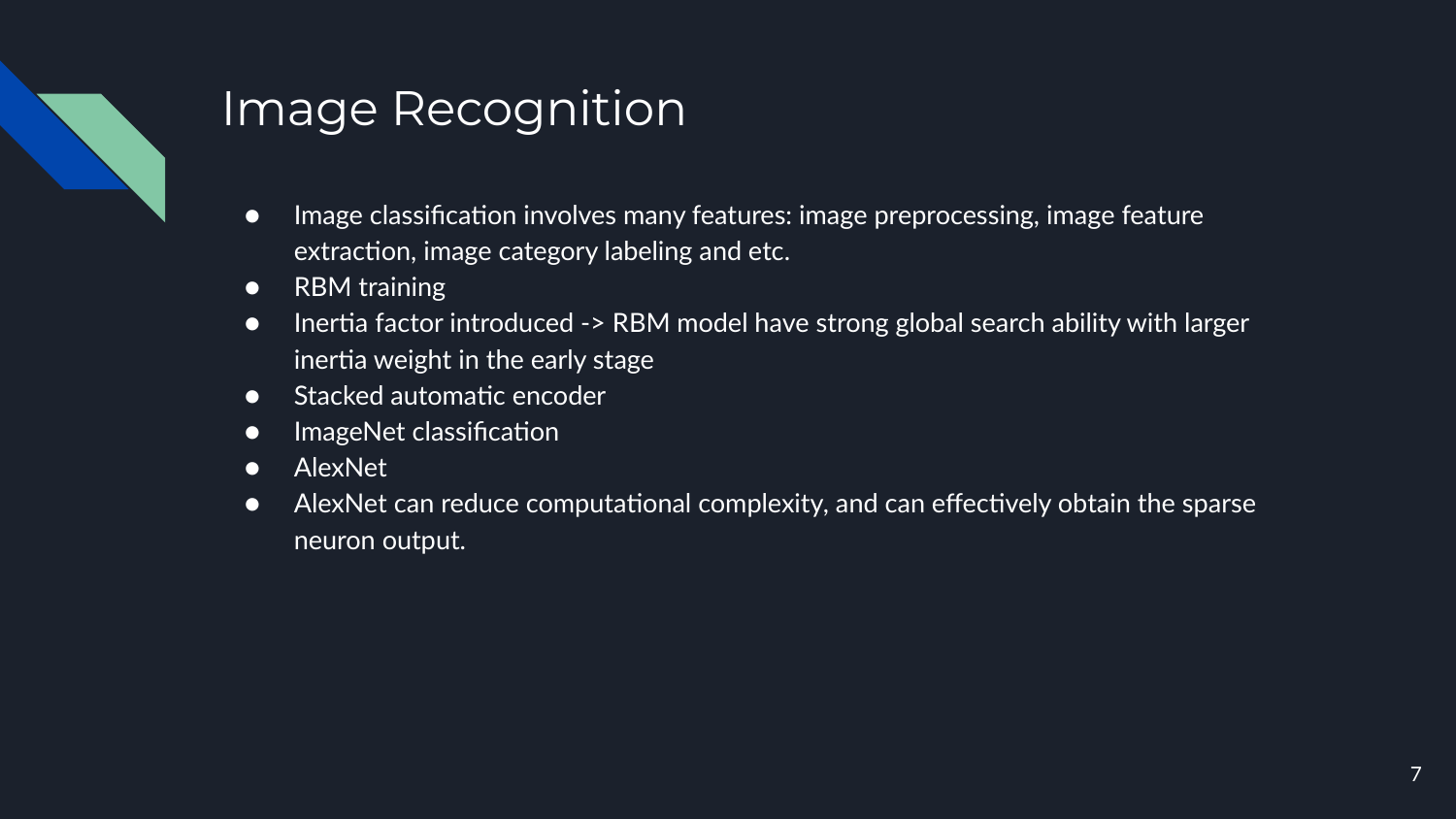

# Image Recognition
Image classification involves many features: image preprocessing, image feature extraction, image category labeling and etc.
RBM training
Inertia factor introduced -> RBM model have strong global search ability with larger inertia weight in the early stage
Stacked automatic encoder
ImageNet classification
AlexNet
AlexNet can reduce computational complexity, and can effectively obtain the sparse neuron output.

7